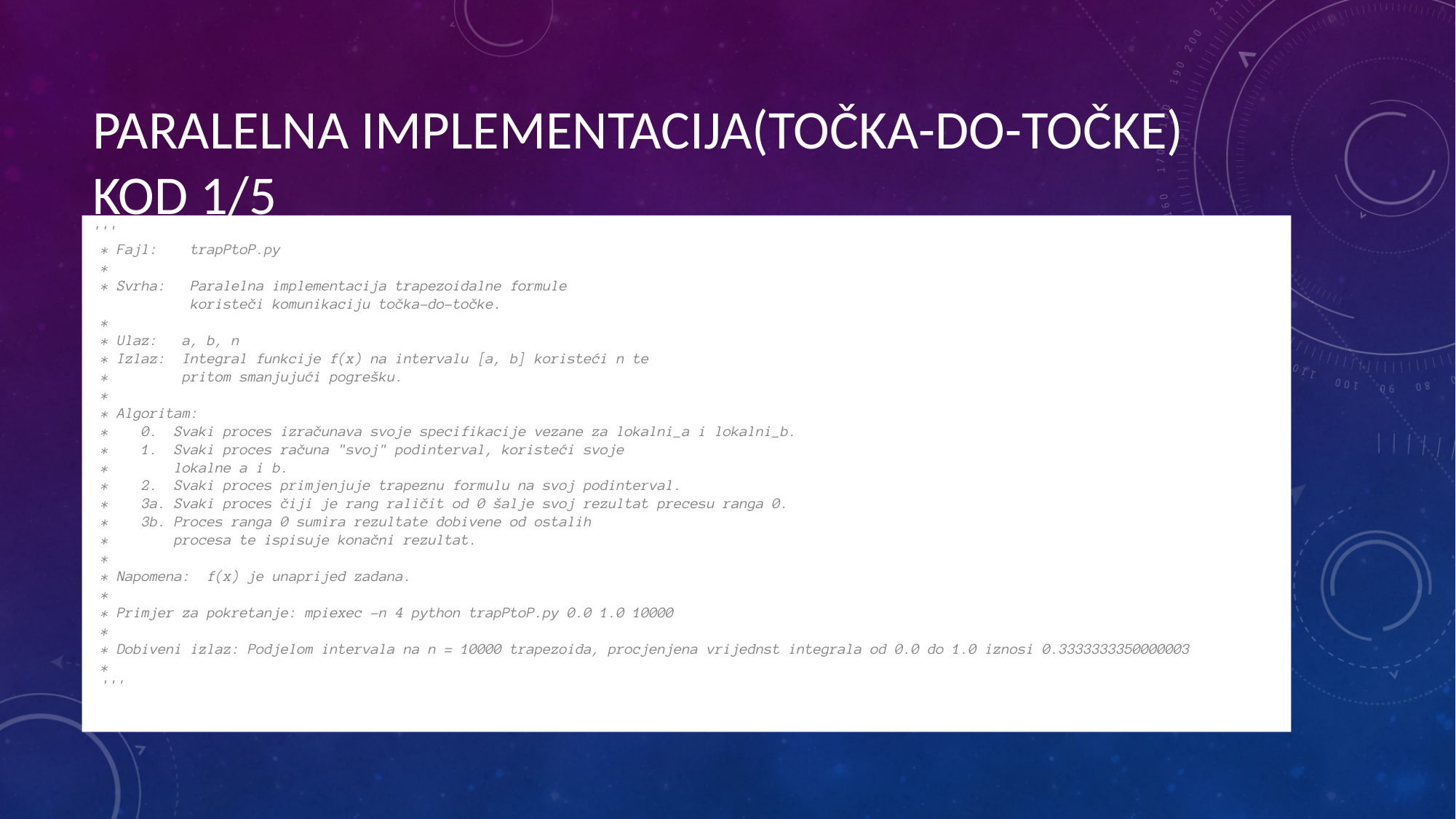

# Paralelna IMPLEMENTACIJA(točka-do-točke) KOD 1/5
'''
 * Fajl:    trapPtoP.py
 *
 * Svrha:   Paralelna implementacija trapezoidalne formule
            koristeči komunikaciju točka-do-točke.
 *
 * Ulaz:   a, b, n
 * Izlaz:  Integral funkcije f(x) na intervalu [a, b] koristeći n te
 *         pritom smanjujući pogrešku.
 *
 * Algoritam:
 *    0.  Svaki proces izračunava svoje specifikacije vezane za lokalni_a i lokalni_b.
 *    1.  Svaki proces računa "svoj" podinterval, koristeći svoje
 *        lokalne a i b.
 *    2.  Svaki proces primjenjuje trapeznu formulu na svoj podinterval.
 *    3a. Svaki proces čiji je rang raličit od 0 šalje svoj rezultat precesu ranga 0.
 *    3b. Proces ranga 0 sumira rezultate dobivene od ostalih
 *        procesa te ispisuje konačni rezultat.
 *
 * Napomena:  f(x) je unaprijed zadana.
 *
 * Primjer za pokretanje: mpiexec -n 4 python trapPtoP.py 0.0 1.0 10000
 *
 * Dobiveni izlaz: Podjelom intervala na n = 10000 trapezoida, procjenjena vrijednst integrala od 0.0 do 1.0 iznosi 0.3333333350000003
 *
 '''
8